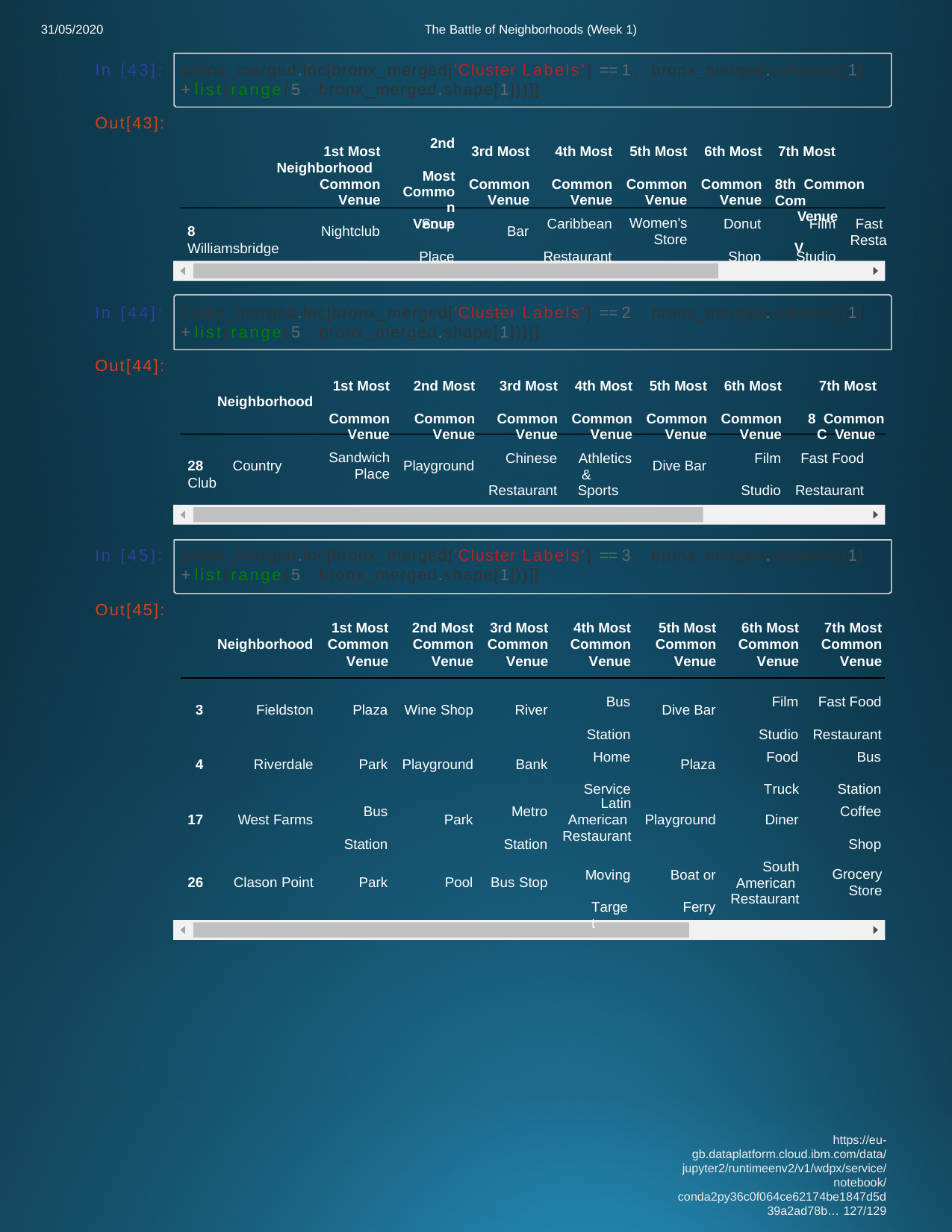

31/05/2020
The Battle of Neighborhoods (Week 1)

In [43]:
bronx_merged.loc[bronx_merged['Cluster Labels'] == 1, bronx_merged.columns[[1]
+ list(range(5, bronx_merged.shape[1]))]]
Out[43]:
2nd  Most
Common
Venue
1st Most  Neighborhood   Common
Venue
3rd Most  Common
Venue
4th Most  Common
Venue
5th Most  Common
Venue
6th Most  Common
Venue
7th Most		8th  Common	Com
Venue	V

Soup  Place
Caribbean  Restaurant
Women's
Store
Donut  Shop
Film  Studio
Fast  Resta
8	Williamsbridge
Nightclub
Bar

In [44]:
bronx_merged.loc[bronx_merged['Cluster Labels'] == 2, bronx_merged.columns[[1]
+ list(range(5, bronx_merged.shape[1]))]]
Out[44]:
1st Most  Common
Venue
2nd Most  Common
Venue
3rd Most  Common
Venue
4th Most  Common
Venue
5th Most  Common
Venue
6th Most  Common
Venue
7th Most	8  Common C  Venue
Neighborhood

Sandwich
Place
Chinese  Restaurant
Athletics  & Sports
Film  Studio
Fast Food  Restaurant
28	Country Club
Playground
Dive Bar

In [45]:
bronx_merged.loc[bronx_merged['Cluster Labels'] == 3, bronx_merged.columns[[1]
+ list(range(5, bronx_merged.shape[1]))]]
| Out[45]: |  |  |  |  |  |  |  |  |
| --- | --- | --- | --- | --- | --- | --- | --- | --- |
|  |  | 1st Most | 2nd Most | 3rd Most | 4th Most | 5th Most | 6th Most | 7th Most |
|  | Neighborhood | Common | Common | Common | Common | Common | Common | Common |
|  |  | Venue | Venue | Venue | Venue | Venue | Venue | Venue |
Bus  Station
Film  Studio
Fast Food  Restaurant
3
Fieldston
Plaza
Wine Shop
River
Dive Bar
Home  Service
Food  Truck
Bus  Station
4
Riverdale
Park
Playground
Bank
Plaza
Latin  American  Restaurant
Bus  Station
Metro  Station
Coffee  Shop
17
West Farms
Park
Playground
Diner
South  American  Restaurant
Moving  Target
Boat or  Ferry
Grocery
Store
26
Clason Point
Park
Pool
Bus Stop

https://eu-gb.dataplatform.cloud.ibm.com/data/jupyter2/runtimeenv2/v1/wdpx/service/notebook/conda2py36c0f064ce62174be1847d5d39a2ad78b… 127/129